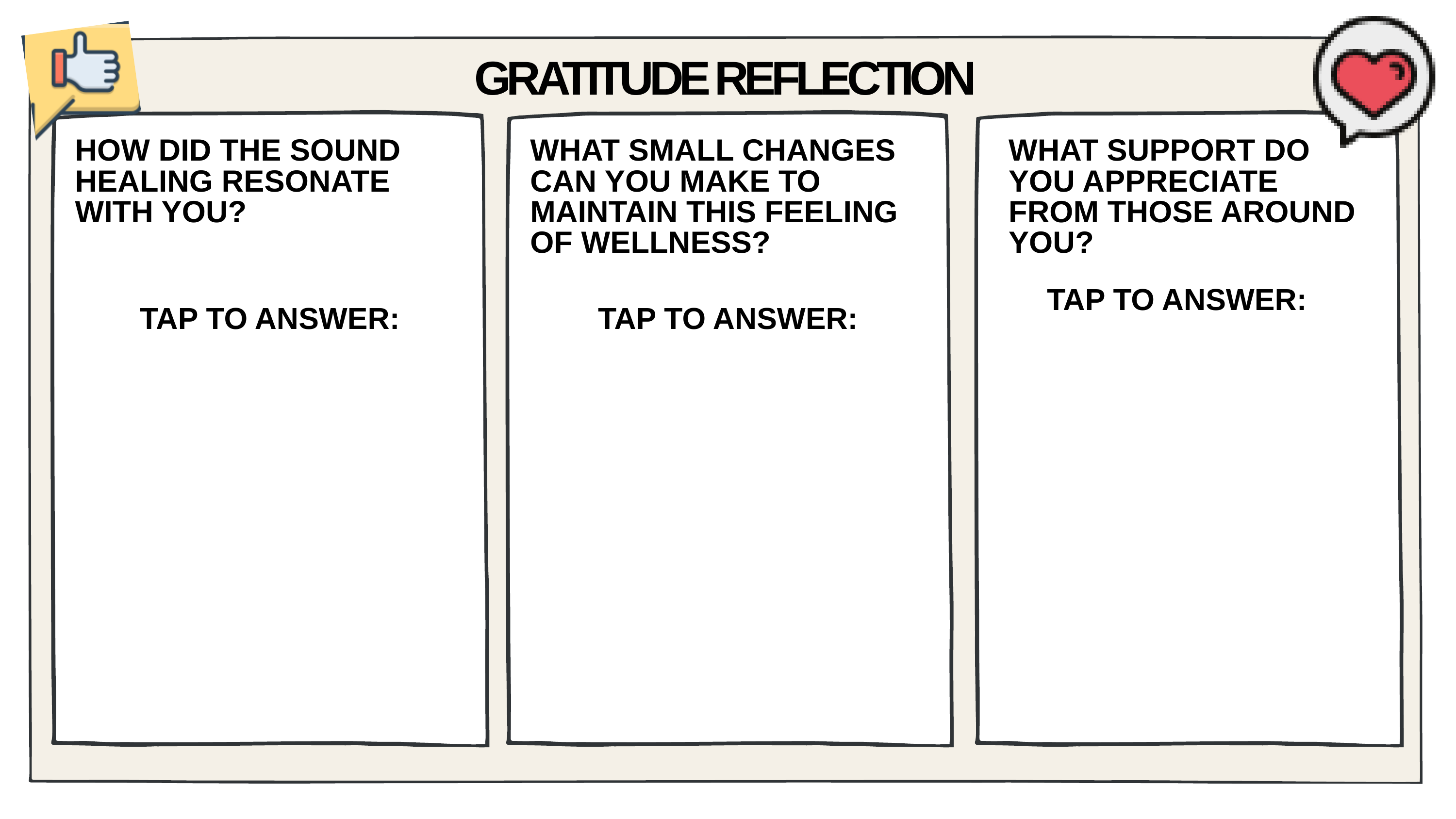

GRATITUDE REFLECTION

HOW DID THE SOUND HEALING RESONATE WITH YOU?
WHAT SMALL CHANGES CAN YOU MAKE TO MAINTAIN THIS FEELING OF WELLNESS?
WHAT SUPPORT DO YOU APPRECIATE FROM THOSE AROUND YOU?
TAP TO ANSWER:

TAP TO ANSWER:

TAP TO ANSWER: